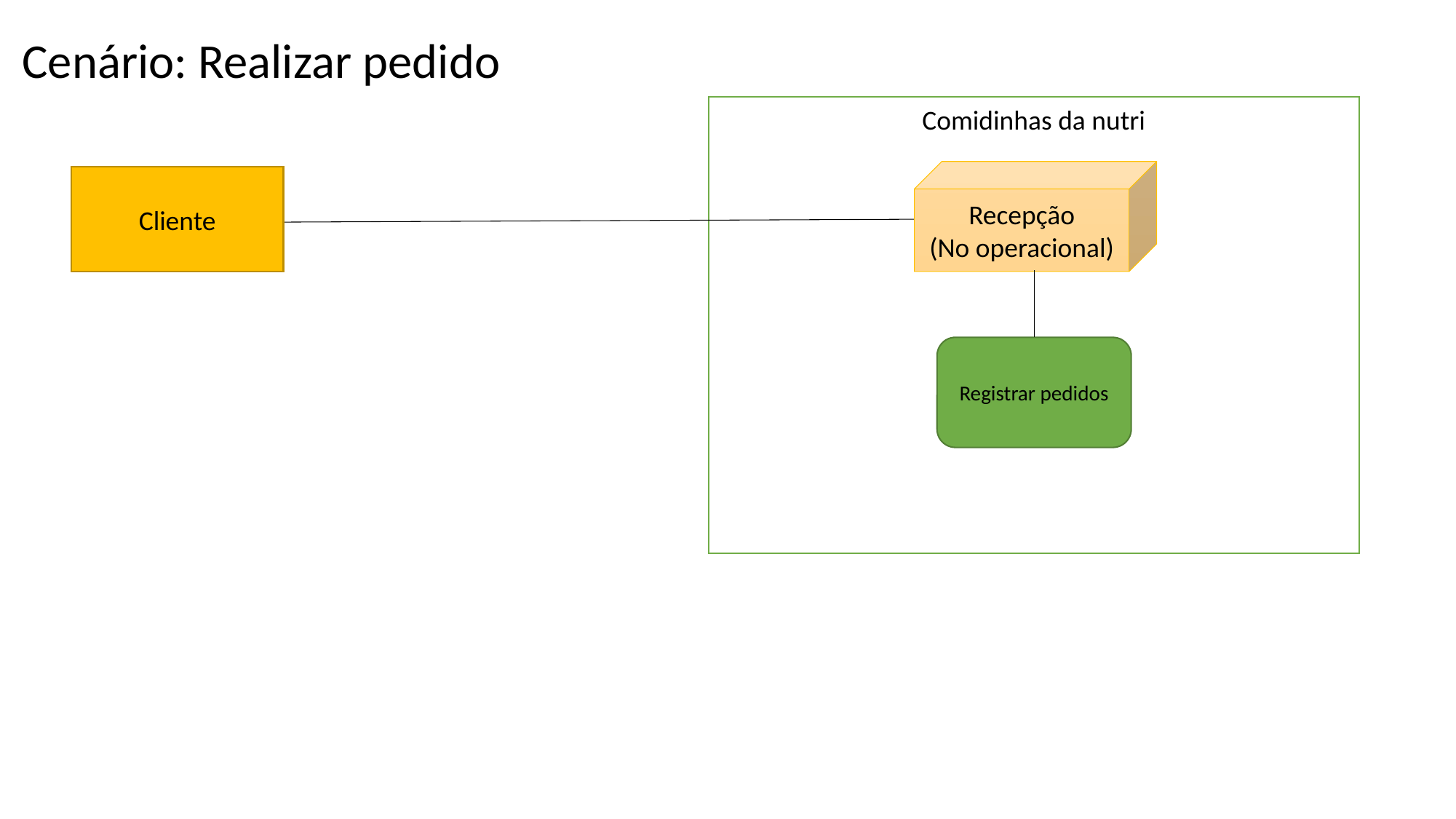

Cenário: Realizar pedido
Comidinhas da nutri
Recepção
(No operacional)
Cliente
Registrar pedidos